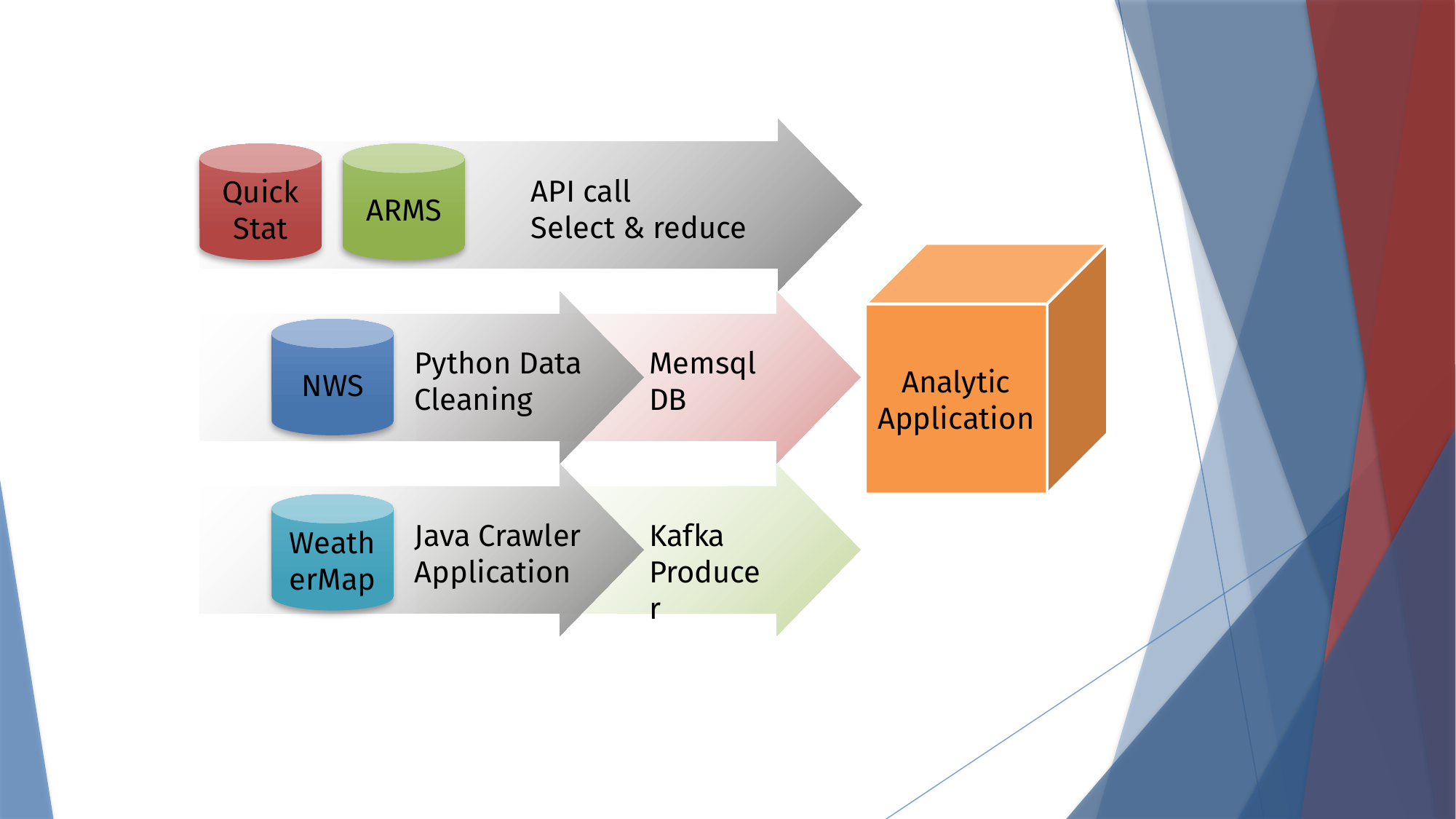

Quick
Stat
ARMS
API call
Select & reduce
Analytic
Application

NWS
Memsql DB
Python Data Cleaning

WeatherMap
Kafka
Producer
Java Crawler
Application